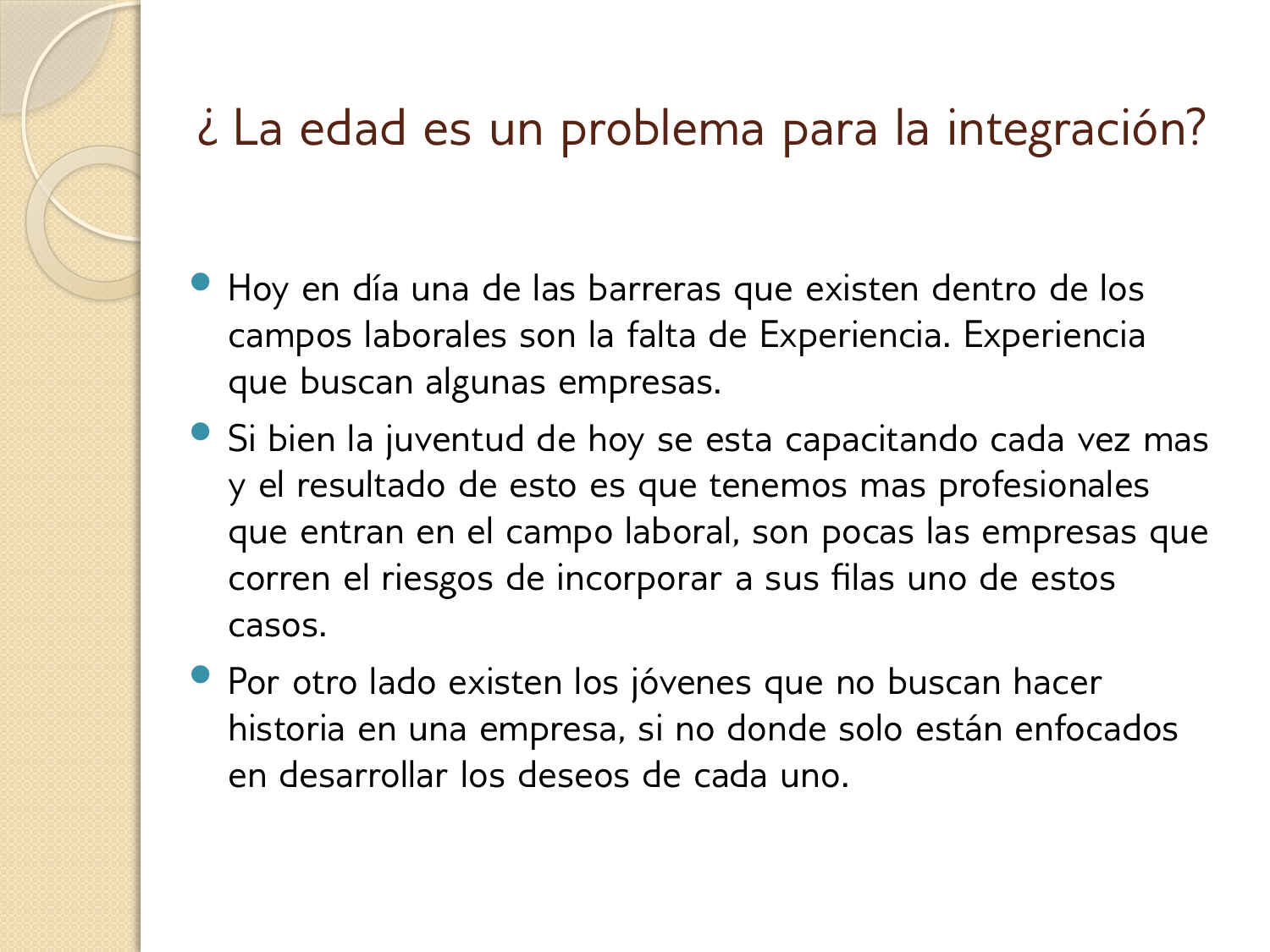

# ¿ La edad es un problema para la integración?
Hoy en día una de las barreras que existen dentro de los campos laborales son la falta de Experiencia. Experiencia que buscan algunas empresas.
Si bien la juventud de hoy se esta capacitando cada vez mas y el resultado de esto es que tenemos mas profesionales que entran en el campo laboral, son pocas las empresas que corren el riesgos de incorporar a sus filas uno de estos casos.
Por otro lado existen los jóvenes que no buscan hacer historia en una empresa, si no donde solo están enfocados en desarrollar los deseos de cada uno.